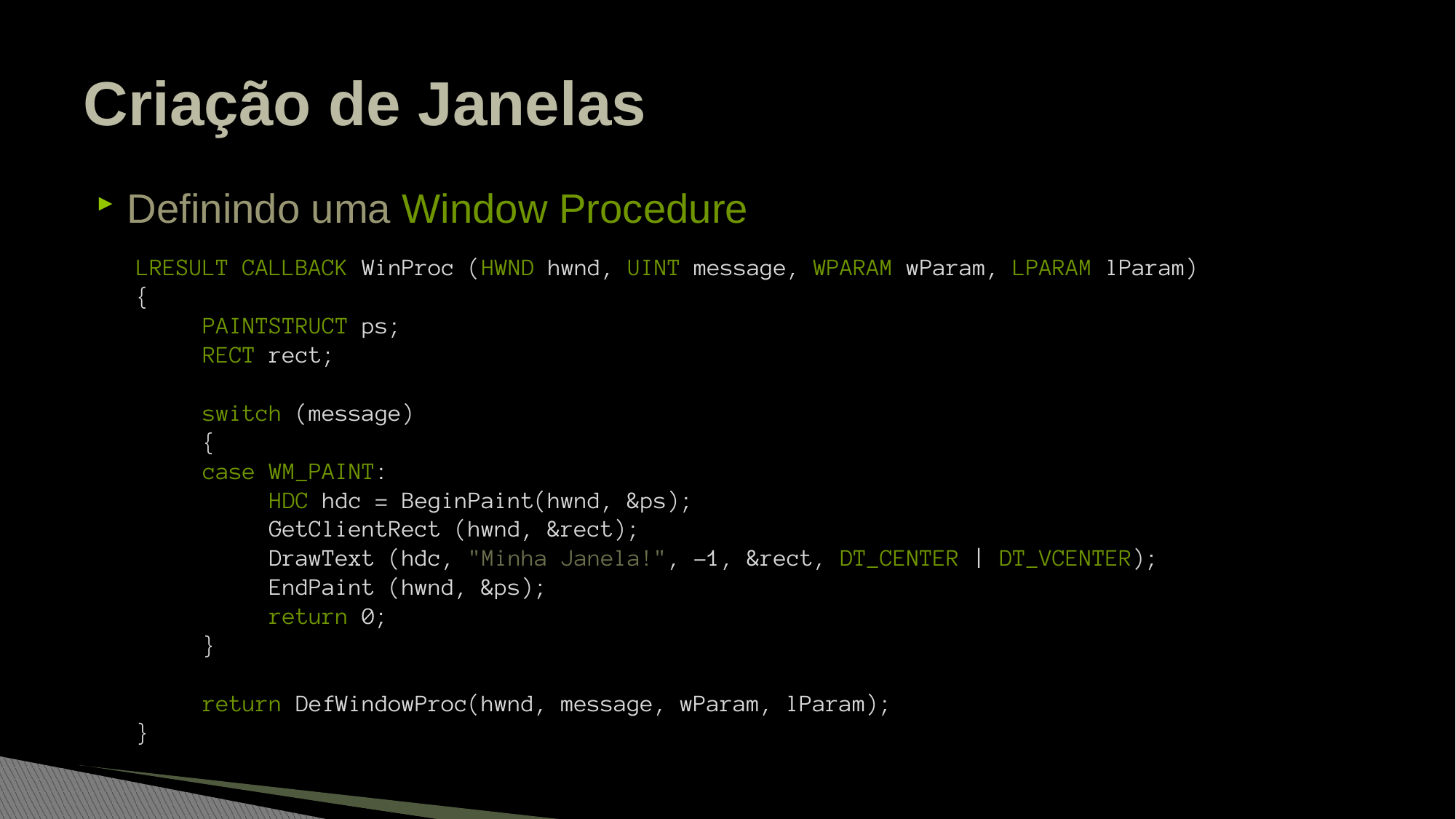

# Criação de Janelas
Definindo uma Window Procedure
LRESULT CALLBACK WinProc (HWND hwnd, UINT message, WPARAM wParam, LPARAM lParam)
{
     PAINTSTRUCT ps;
     RECT rect;

     switch (message)
     {
     case WM_PAINT:
          HDC hdc = BeginPaint(hwnd, &ps);
          GetClientRect (hwnd, &rect);
          DrawText (hdc, "Minha Janela!", -1, &rect, DT_CENTER | DT_VCENTER);
          EndPaint (hwnd, &ps);
          return 0;
     }

     return DefWindowProc(hwnd, message, wParam, lParam);
}